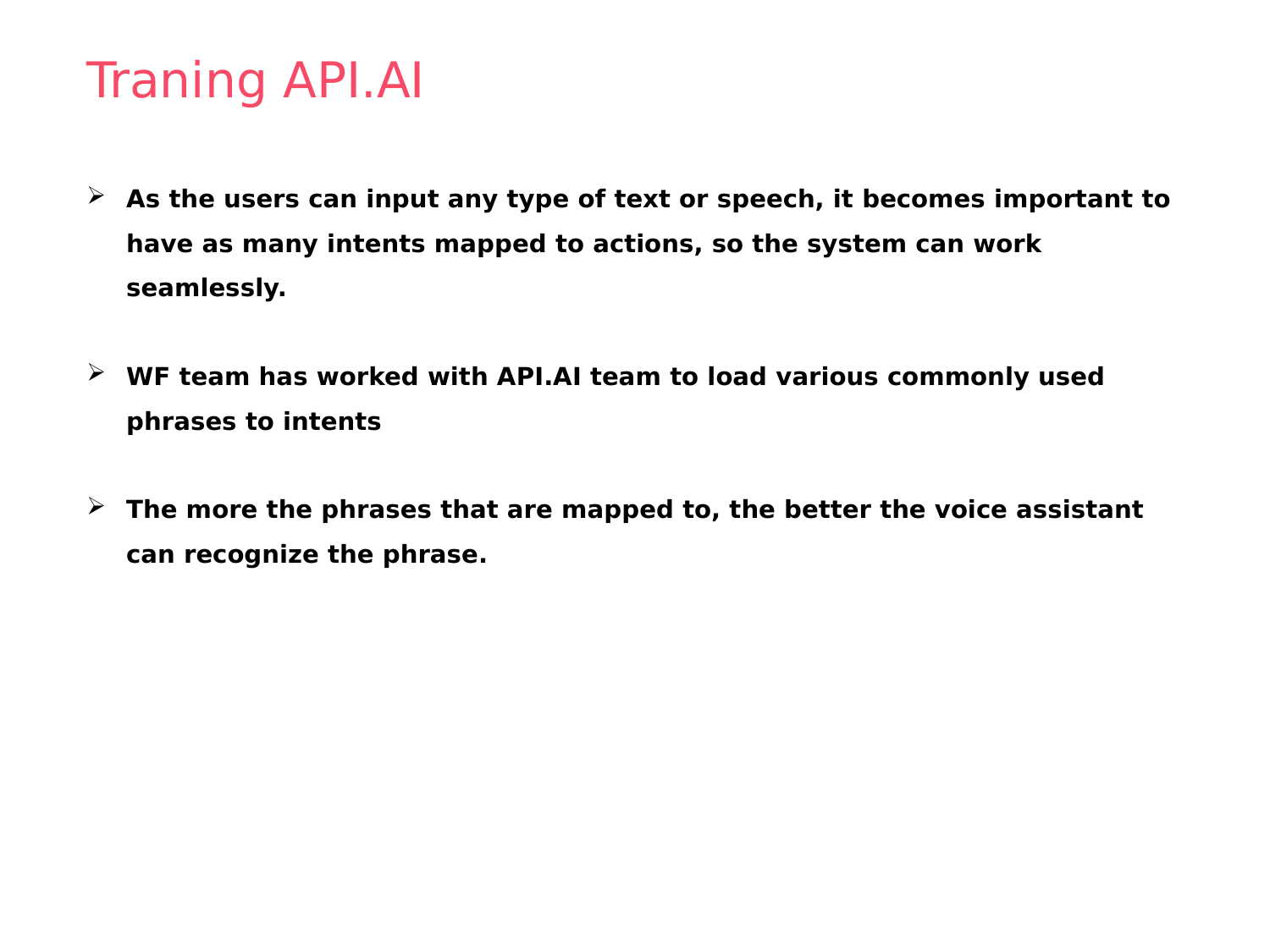

Traning API.AI

As the users can input any type of text or speech, it becomes important to have as many intents mapped to actions, so the system can work seamlessly.

WF team has worked with API.AI team to load various commonly used phrases to intents

The more the phrases that are mapped to, the better the voice assistant can recognize the phrase.